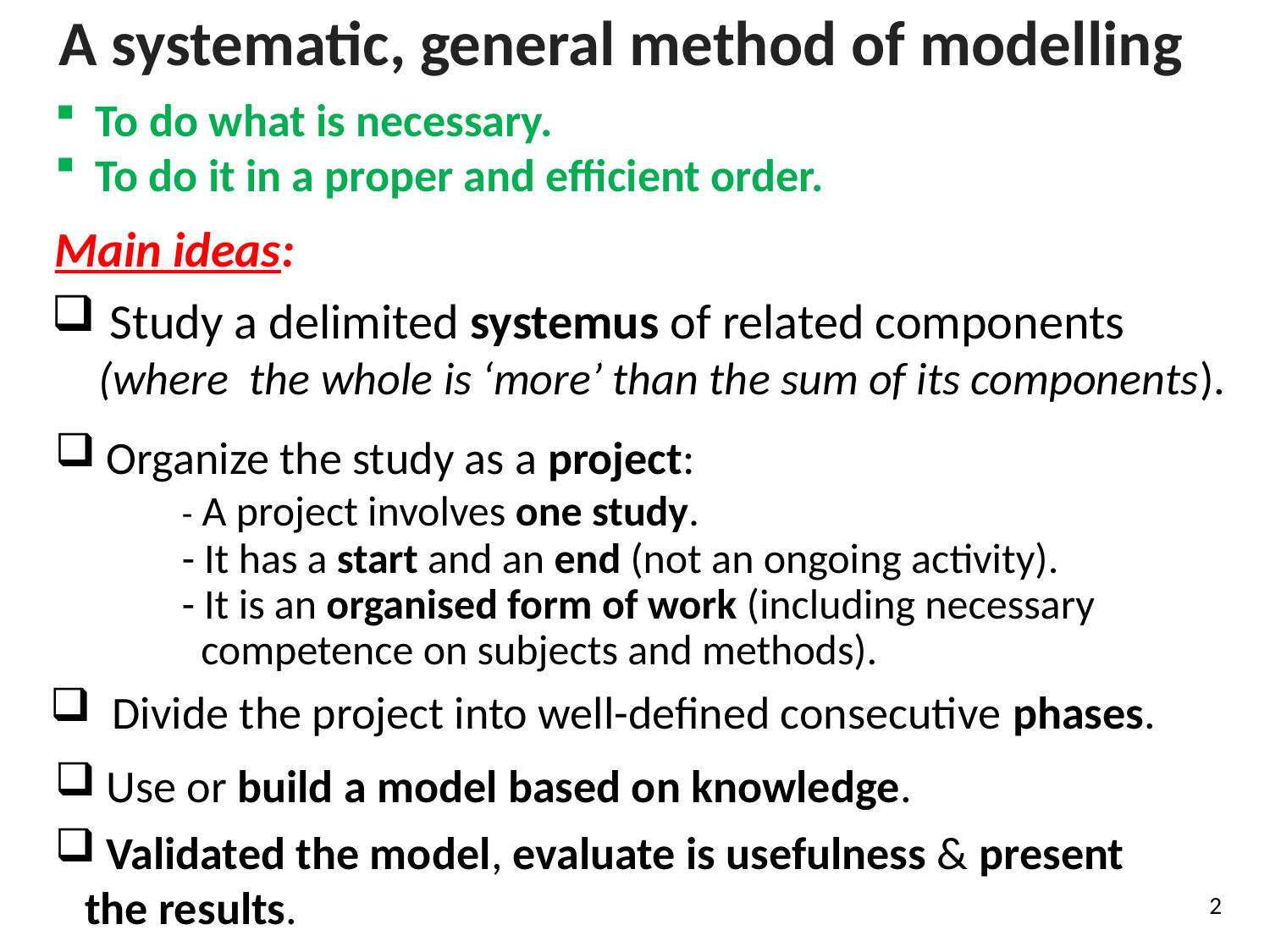

# A systematic, general method of modelling
 To do what is necessary.
 To do it in a proper and efficient order.
Main ideas:
 Study a delimited systemus of related components      (where  the whole is ‘more’ than the sum of its components).
 Organize the study as a project:
	- A project involves one study.
	- It has a start and an end (not an ongoing activity).
	- It is an organised form of work (including necessary
	  competence on subjects and methods).
  Divide the project into well-defined consecutive phases.
 Use or build a model based on knowledge.
 Validated the model, evaluate is usefulness & present the results.
2